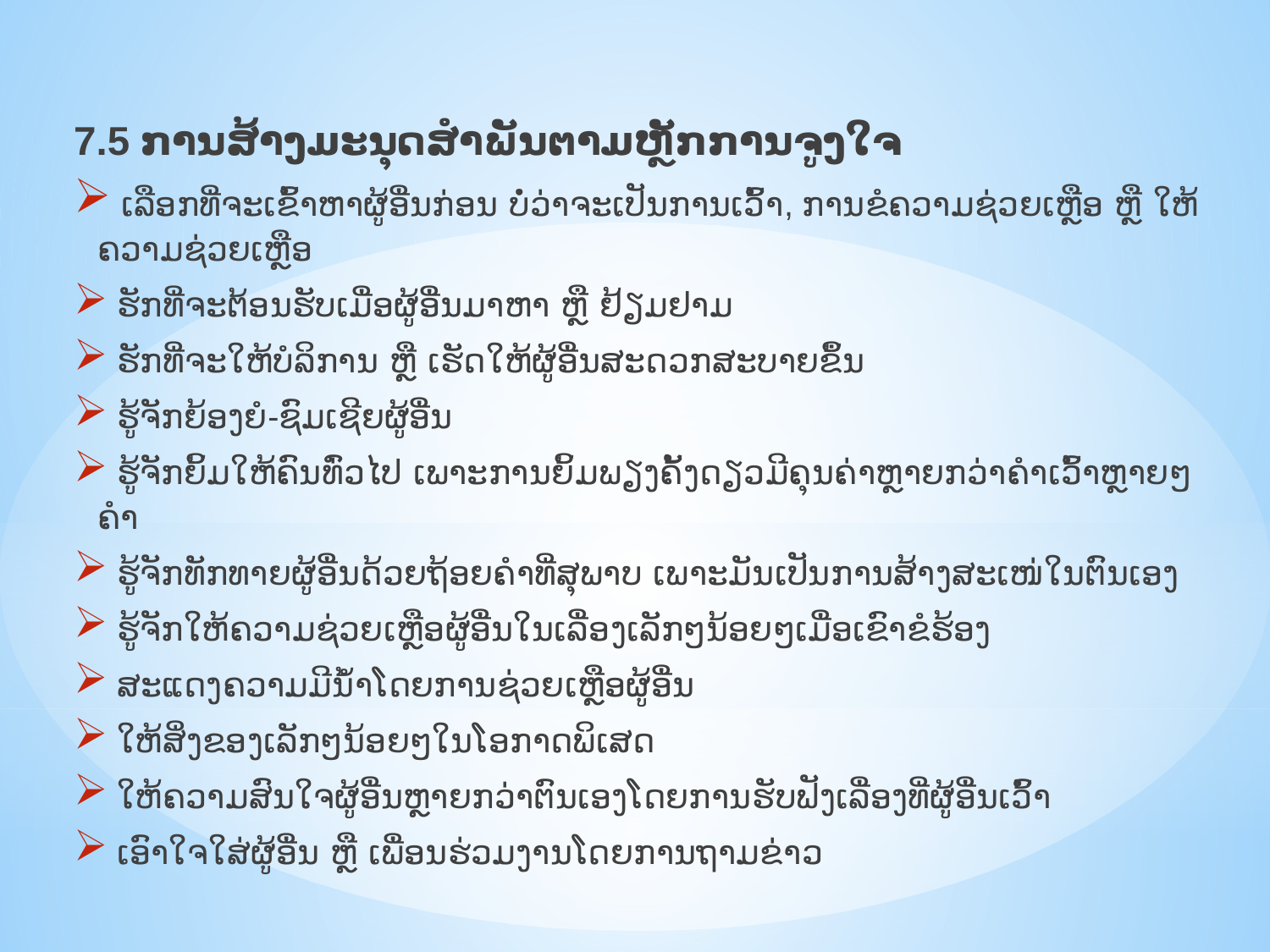

7.5 ການສ້າງມະນຸດສໍາພັນຕາມຫຼັກການຈູງໃຈ
 ເລືອກທີ່ຈະເຂົ້າຫາຜູ້ອື່ນກ່ອນ ບໍ່ວ່າຈະເປັນການເວົ້າ, ການຂໍຄວາມຊ່ວຍເຫຼືອ ຫຼື ໃຫ້ຄວາມຊ່ວຍເຫຼືອ
 ຮັກທີ່ຈະຕ້ອນຮັບເມື່ອຜູ້ອື່ນມາຫາ ຫຼື ຢ້ຽມຢາມ
 ຮັກທີ່ຈະໃຫ້ບໍລິການ ຫຼື ເຮັດໃຫ້ຜູ້ອື່ນສະດວກສະບາຍຂຶ້ນ
 ຮູ້ຈັກຍ້ອງຍໍ-ຊົມເຊີຍຜູ້ອື່ນ
 ຮູ້ຈັກຍິ້ມໃຫ້ຄົນທົ່ວໄປ ເພາະການຍິ້ມພຽງຄັ້ງດຽວມີຄຸນຄ່າຫຼາຍກວ່າຄຳເວົ້າຫຼາຍໆຄຳ
 ຮູ້ຈັກທັກທາຍຜູ້ອື່ນດ້ວຍຖ້ອຍຄຳທີ່ສຸພາບ ເພາະມັນເປັນການສ້າງສະເໜ່ໃນຕົນເອງ
 ຮູ້ຈັກໃຫ້ຄວາມຊ່ວຍເຫຼືອຜູ້ອື່ນໃນເລື່ອງເລັກໆນ້ອຍໆເມື່ອເຂົາຂໍຮ້ອງ
 ສະແດງຄວາມມີນໍ້າໂດຍການຊ່ວຍເຫຼືອຜູ້ອື່ນ
 ໃຫ້ສິ່ງຂອງເລັກໆນ້ອຍໆໃນໂອກາດພິເສດ
 ໃຫ້ຄວາມສົນໃຈຜູ້ອື່ນຫຼາຍກວ່າຕົນເອງໂດຍການຮັບຟັງເລື່ອງທີ່ຜູ້ອື່ນເວົ້າ
 ເອົາໃຈໃສ່ຜູ້ອື່ນ ຫຼື ເພື່ອນຮ່ວມງານໂດຍການຖາມຂ່າວ